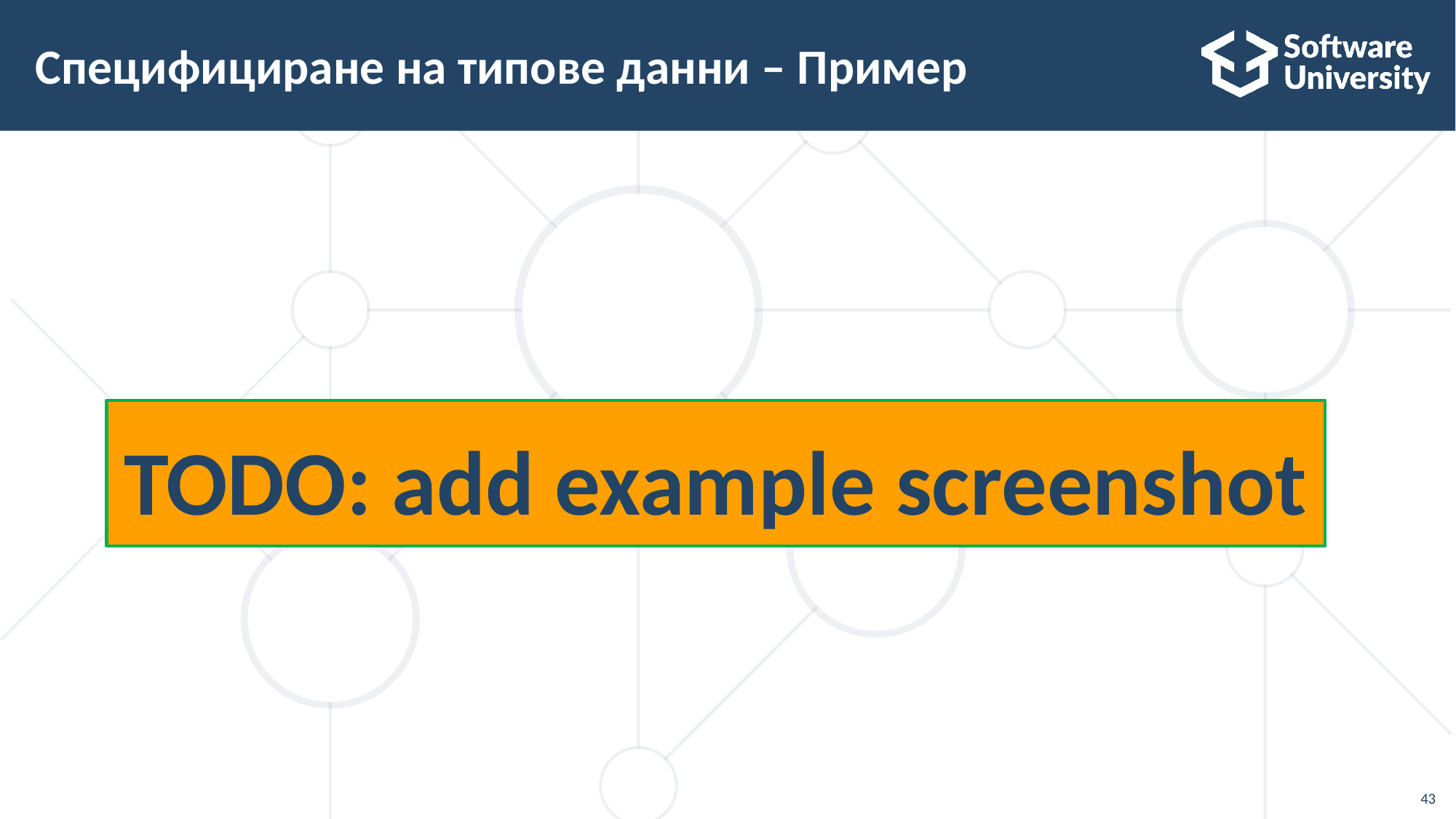

# Специфициране на типове данни – Пример
TODO: add example screenshot
43